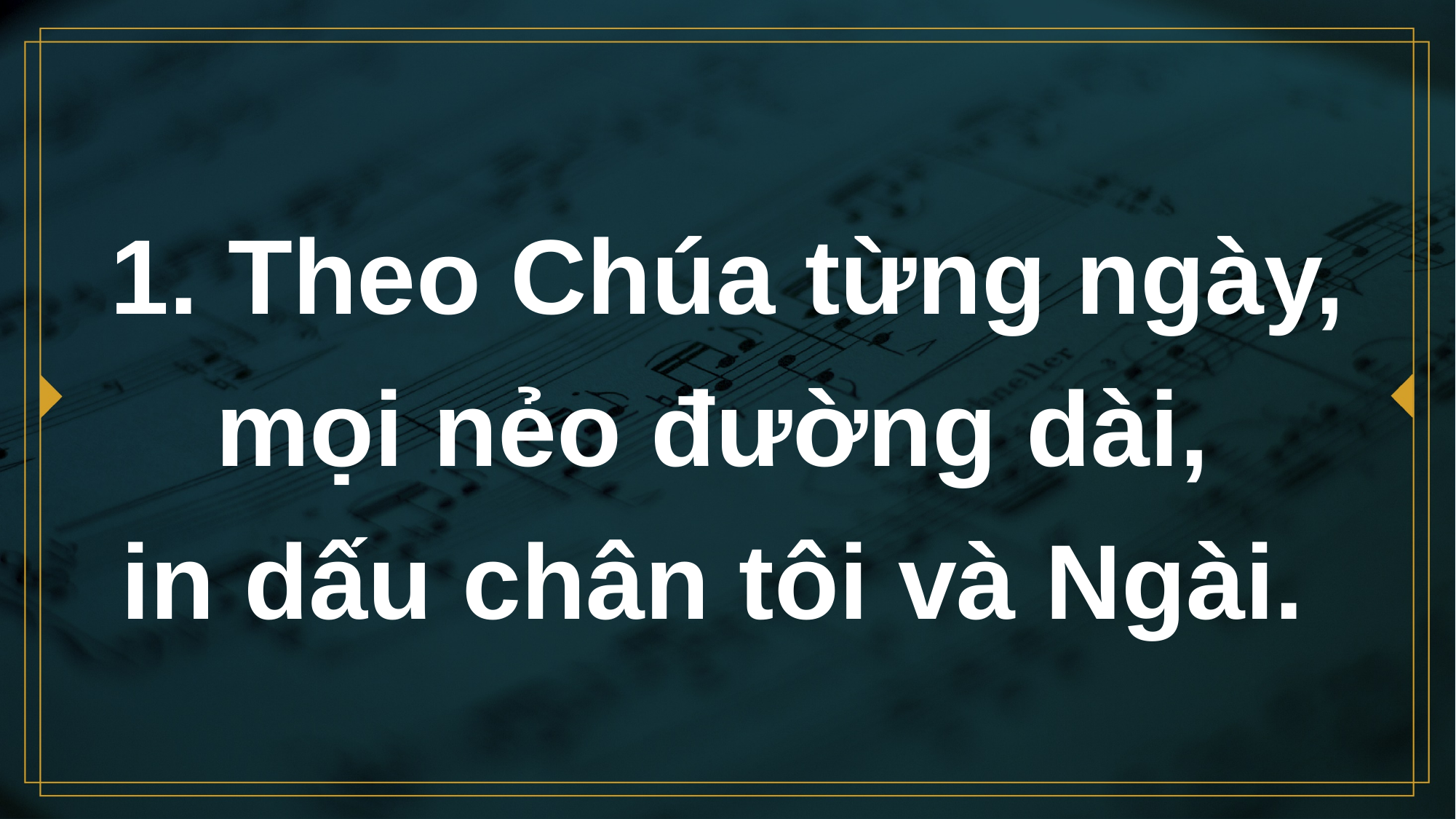

# 1. Theo Chúa từng ngày, mọi nẻo đường dài, in dấu chân tôi và Ngài.